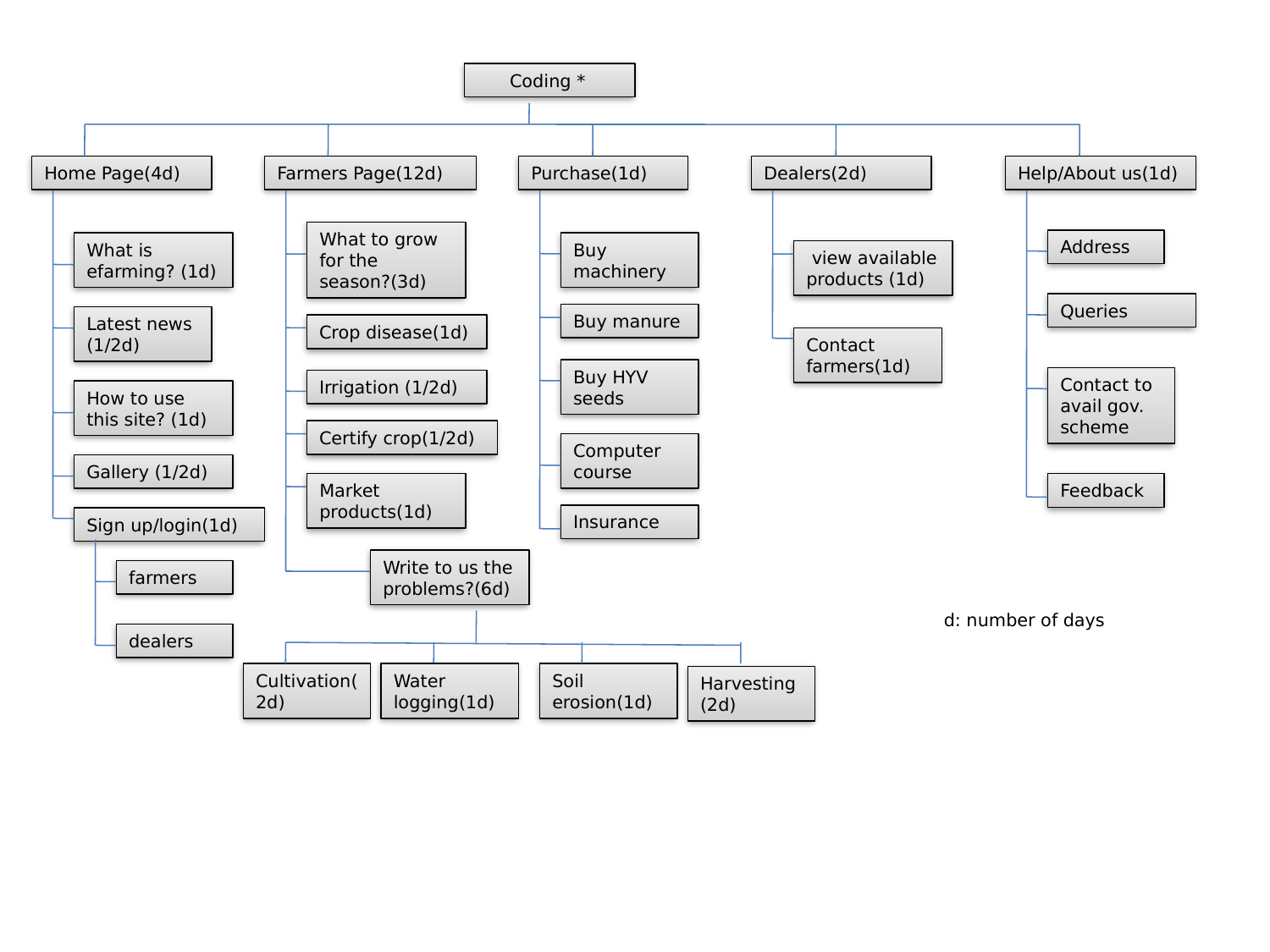

Coding *
Home Page(4d)
Farmers Page(12d)
Purchase(1d)
Dealers(2d)
Help/About us(1d)
What to grow for the season?(3d)
Address
What is efarming? (1d)
Buy machinery
 view available products (1d)
Queries
Buy manure
Latest news (1/2d)
Crop disease(1d)
Contact farmers(1d)
Buy HYV seeds
Contact to avail gov. scheme
Irrigation (1/2d)
How to use this site? (1d)
Certify crop(1/2d)
Computer course
Gallery (1/2d)
Market products(1d)
Feedback
Insurance
Sign up/login(1d)
Write to us the problems?(6d)
farmers
d: number of days
dealers
Cultivation(2d)
Water logging(1d)
Soil erosion(1d)
Harvesting(2d)